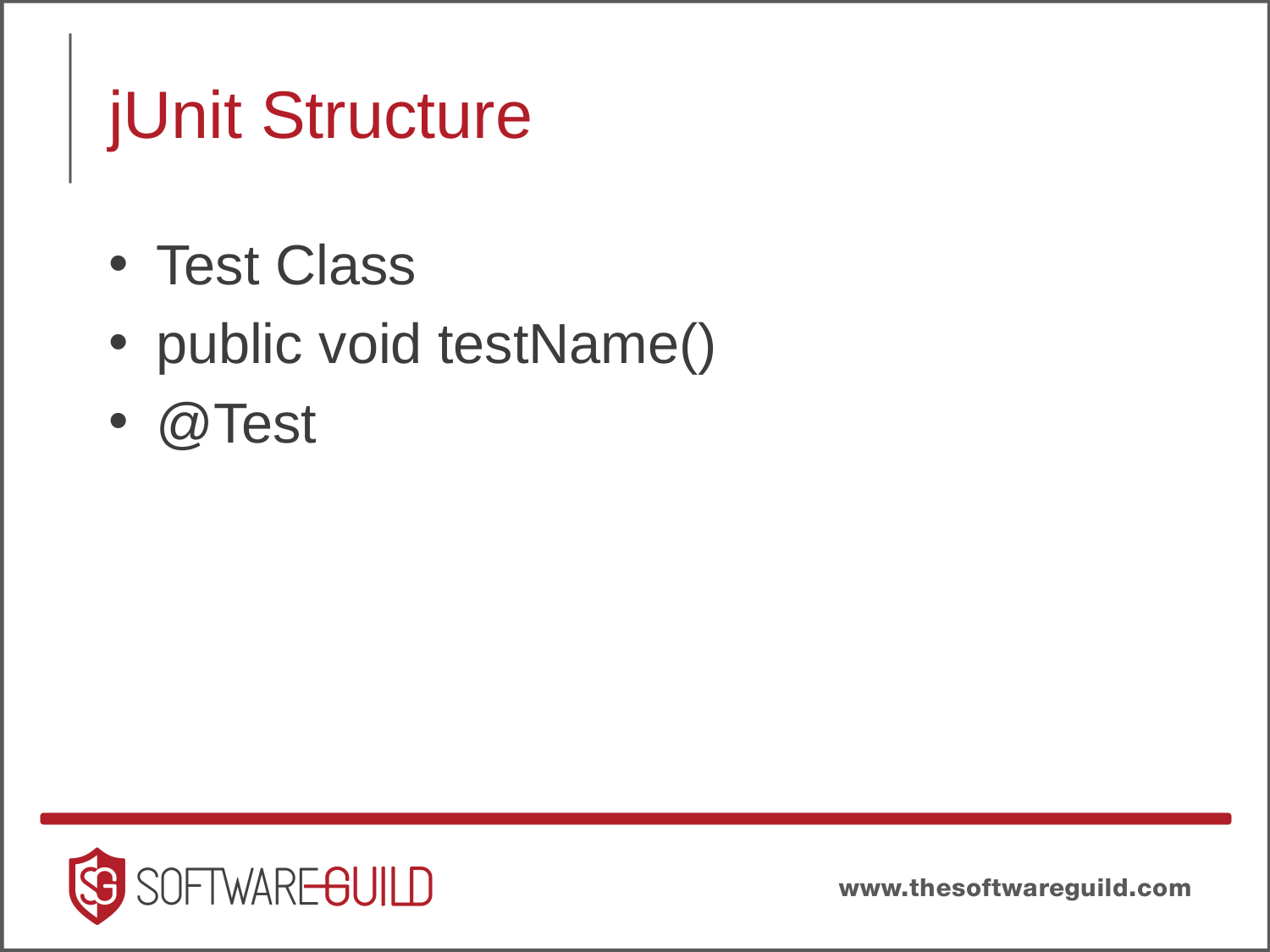

# jUnit Structure
Test Class
public void testName()
@Test